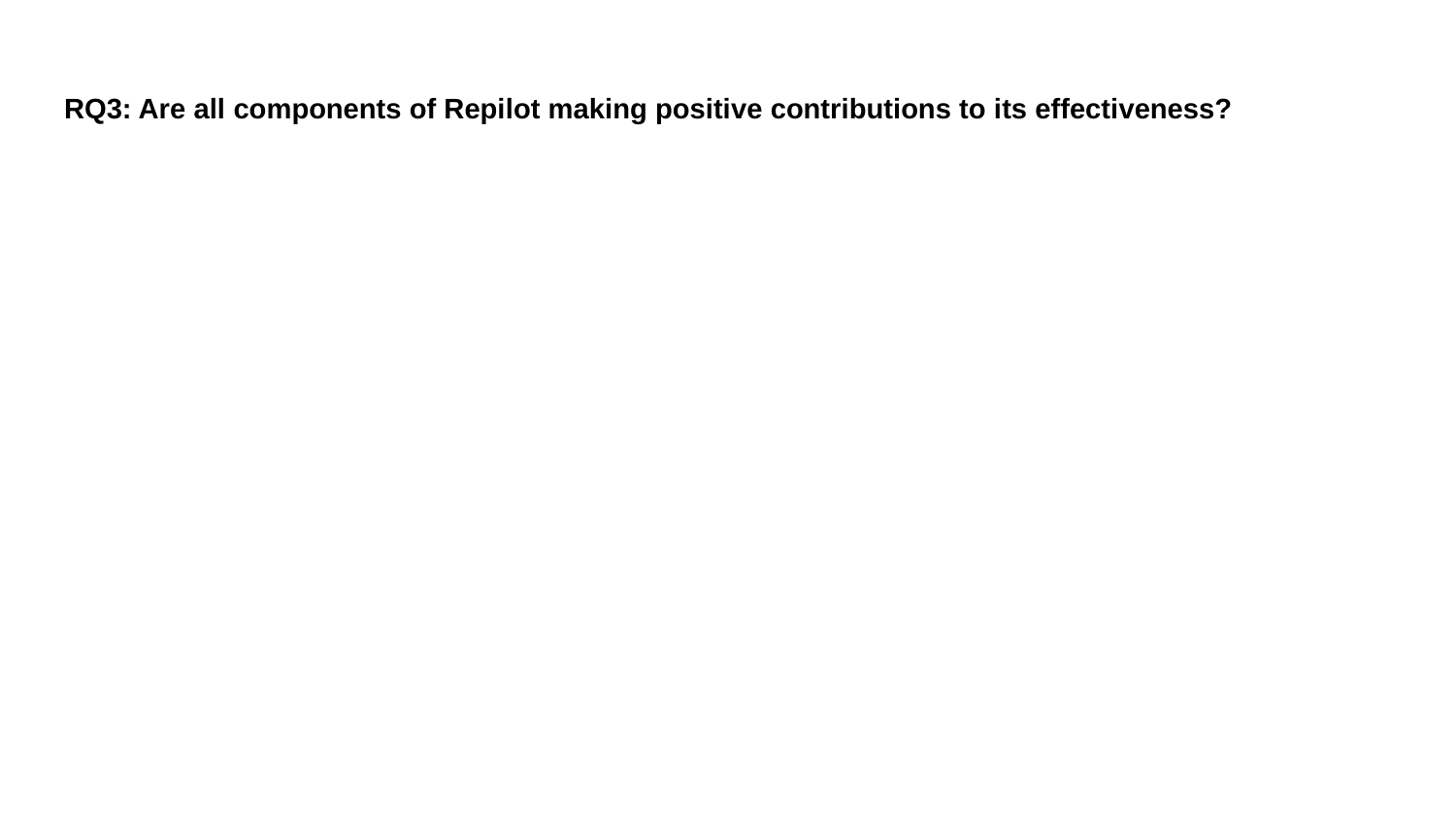

# RQ3: Are all components of Repilot making positive contributions to its effectiveness?